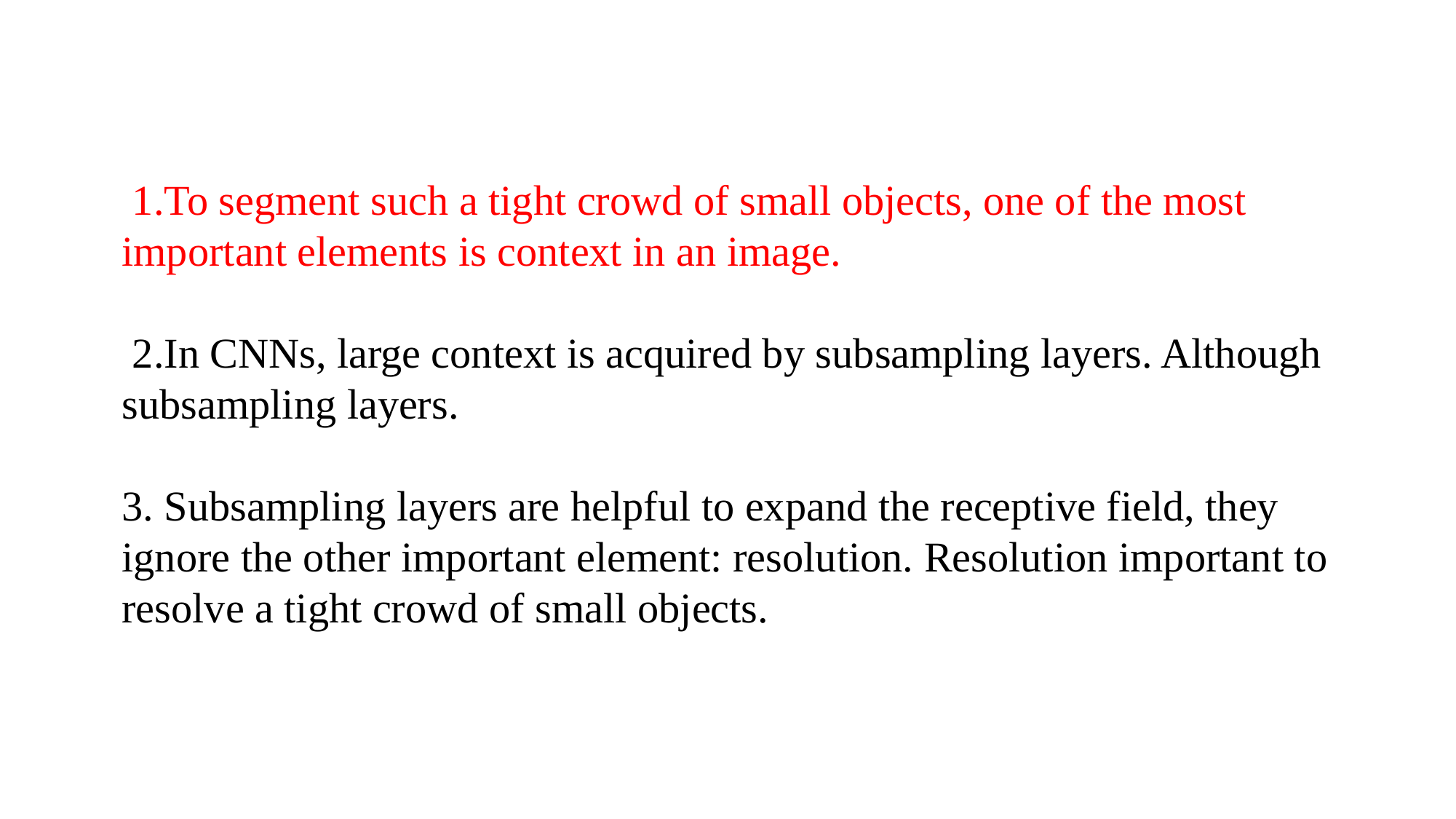

1.To segment such a tight crowd of small objects, one of the most important elements is context in an image.

 2.In CNNs, large context is acquired by subsampling layers. Although subsampling layers.

3. Subsampling layers are helpful to expand the receptive field, they ignore the other important element: resolution. Resolution important to resolve a tight crowd of small objects.